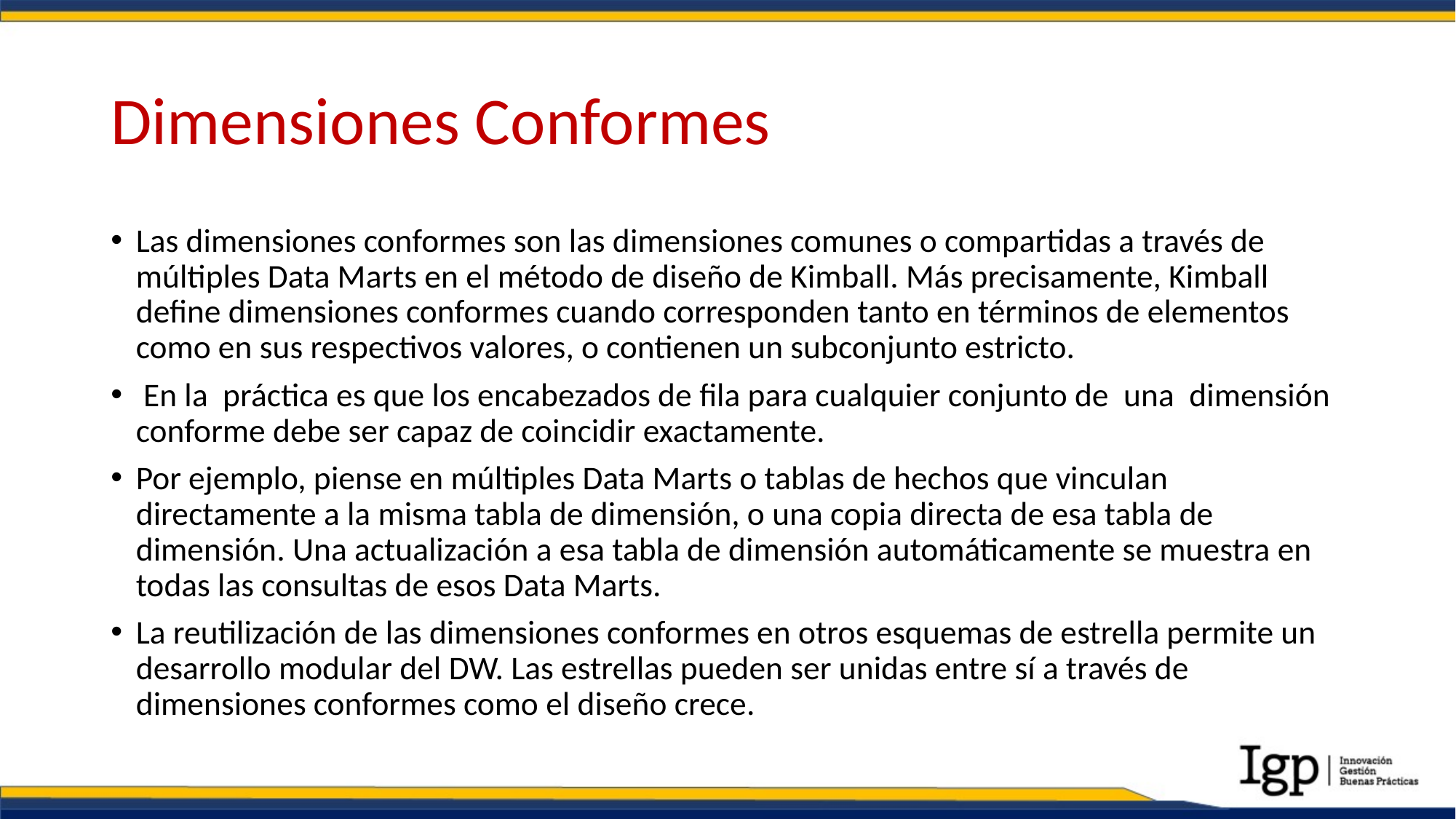

# Dimensiones Conformes
Las dimensiones conformes son las dimensiones comunes o compartidas a través de múltiples Data Marts en el método de diseño de Kimball. Más precisamente, Kimball define dimensiones conformes cuando corresponden tanto en términos de elementos como en sus respectivos valores, o contienen un subconjunto estricto.
 En la  práctica es que los encabezados de fila para cualquier conjunto de  una  dimensión conforme debe ser capaz de coincidir exactamente.
Por ejemplo, piense en múltiples Data Marts o tablas de hechos que vinculan directamente a la misma tabla de dimensión, o una copia directa de esa tabla de dimensión. Una actualización a esa tabla de dimensión automáticamente se muestra en todas las consultas de esos Data Marts.
La reutilización de las dimensiones conformes en otros esquemas de estrella permite un desarrollo modular del DW. Las estrellas pueden ser unidas entre sí a través de dimensiones conformes como el diseño crece.